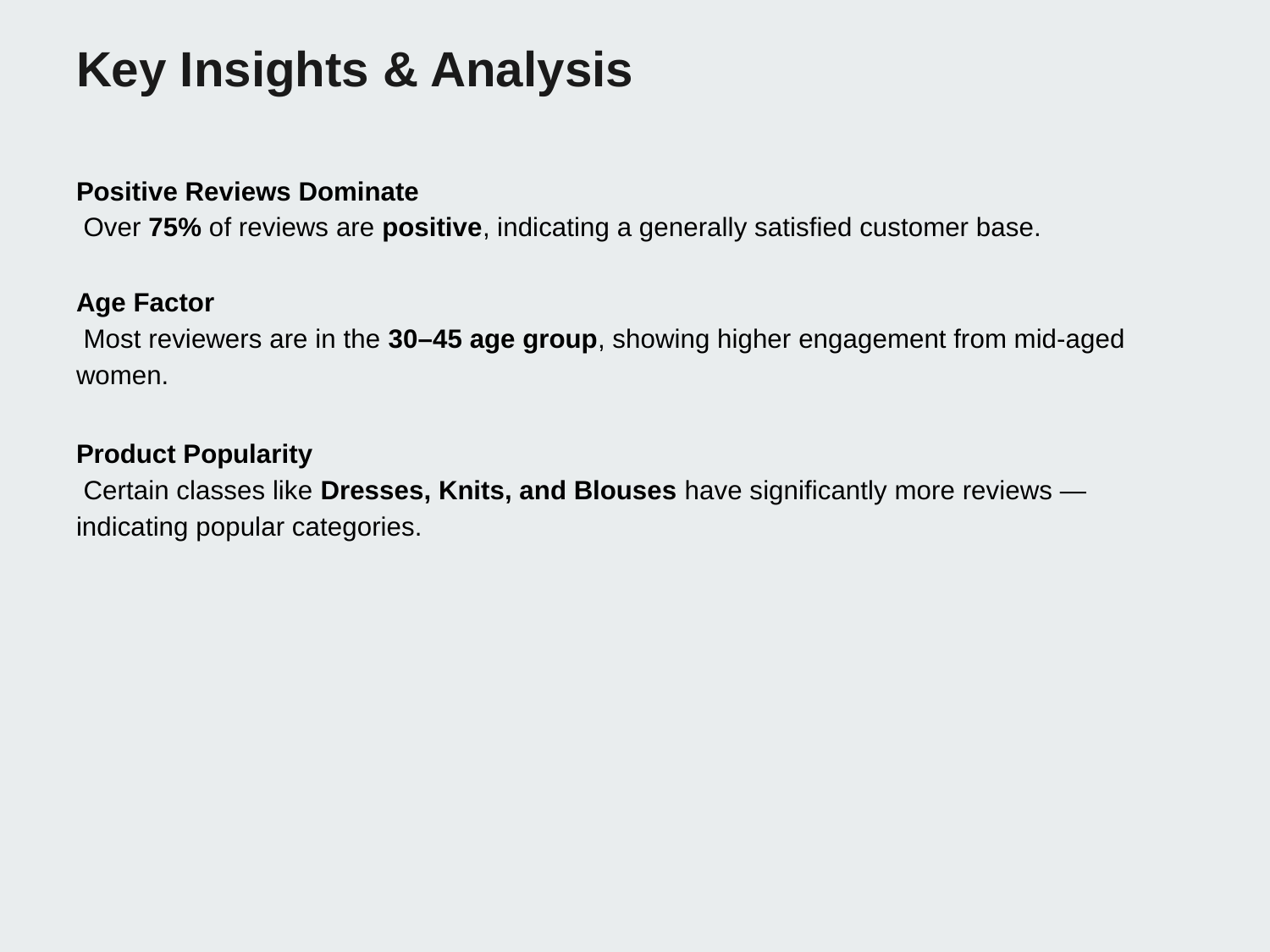

# Key Insights & Analysis
Positive Reviews Dominate
 Over 75% of reviews are positive, indicating a generally satisfied customer base.
Age Factor
 Most reviewers are in the 30–45 age group, showing higher engagement from mid-aged women.
Product Popularity
 Certain classes like Dresses, Knits, and Blouses have significantly more reviews — indicating popular categories.